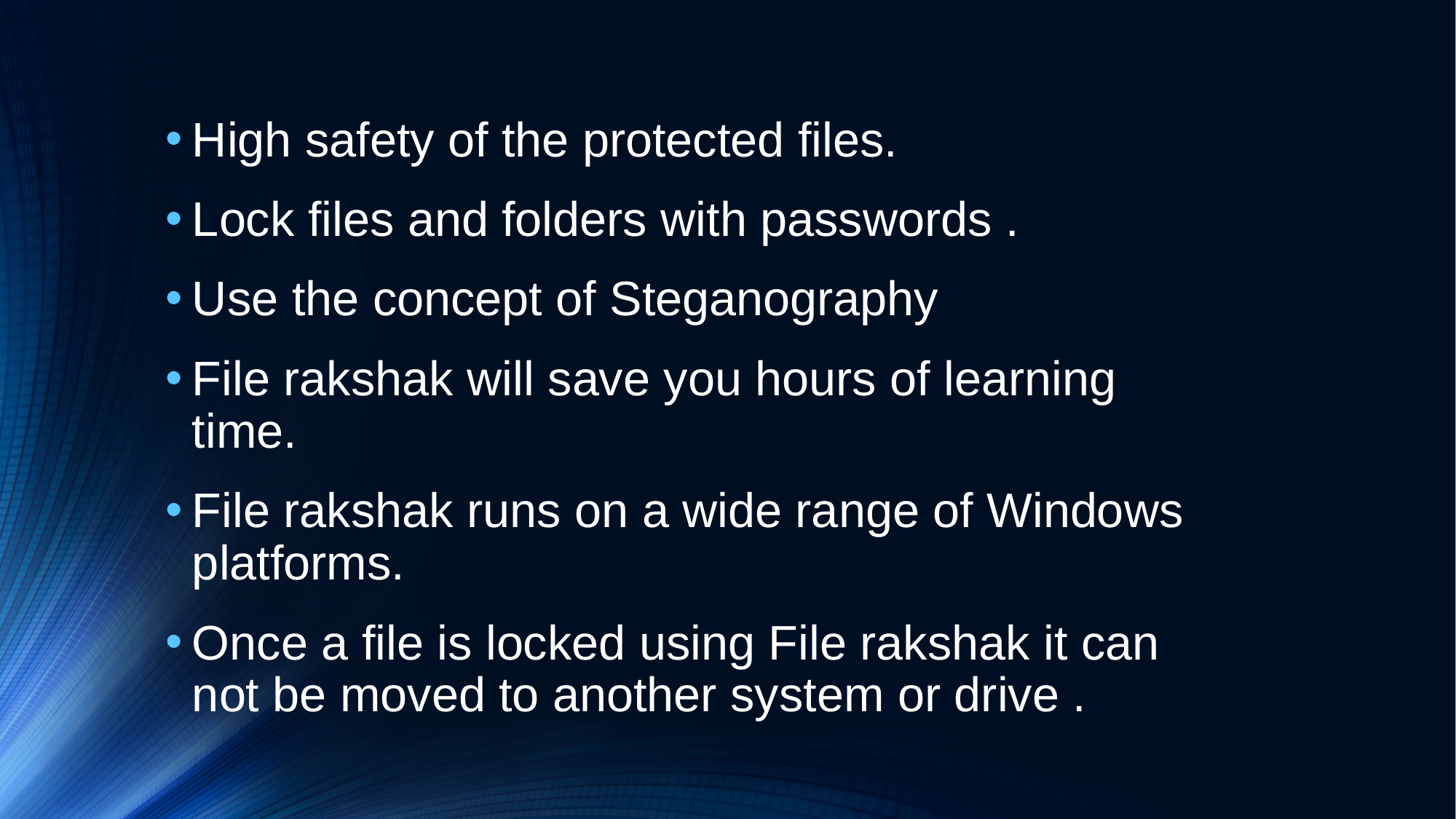

High safety of the protected files.
Lock files and folders with passwords .
Use the concept of Steganography
File rakshak will save you hours of learning time.
File rakshak runs on a wide range of Windows platforms.
Once a file is locked using File rakshak it can not be moved to another system or drive .